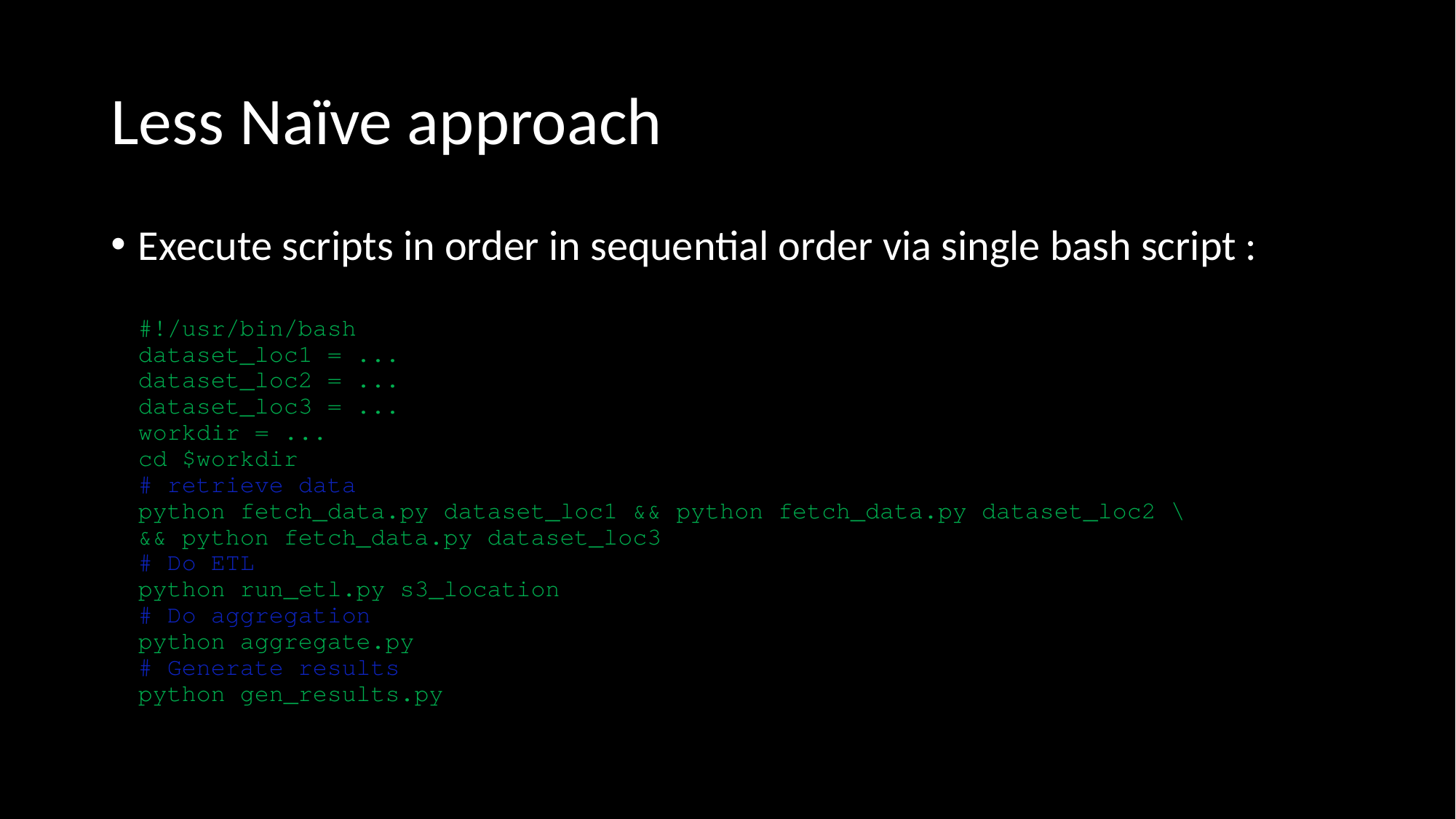

# Less Naïve approach
Execute scripts in order in sequential order via single bash script :
#!/usr/bin/bash
dataset_loc1 = ...
dataset_loc2 = ...
dataset_loc3 = ...
workdir = ...
cd $workdir
# retrieve data
python fetch_data.py dataset_loc1 && python fetch_data.py dataset_loc2 \
&& python fetch_data.py dataset_loc3
# Do ETL
python run_etl.py s3_location
# Do aggregation
python aggregate.py
# Generate results
python gen_results.py